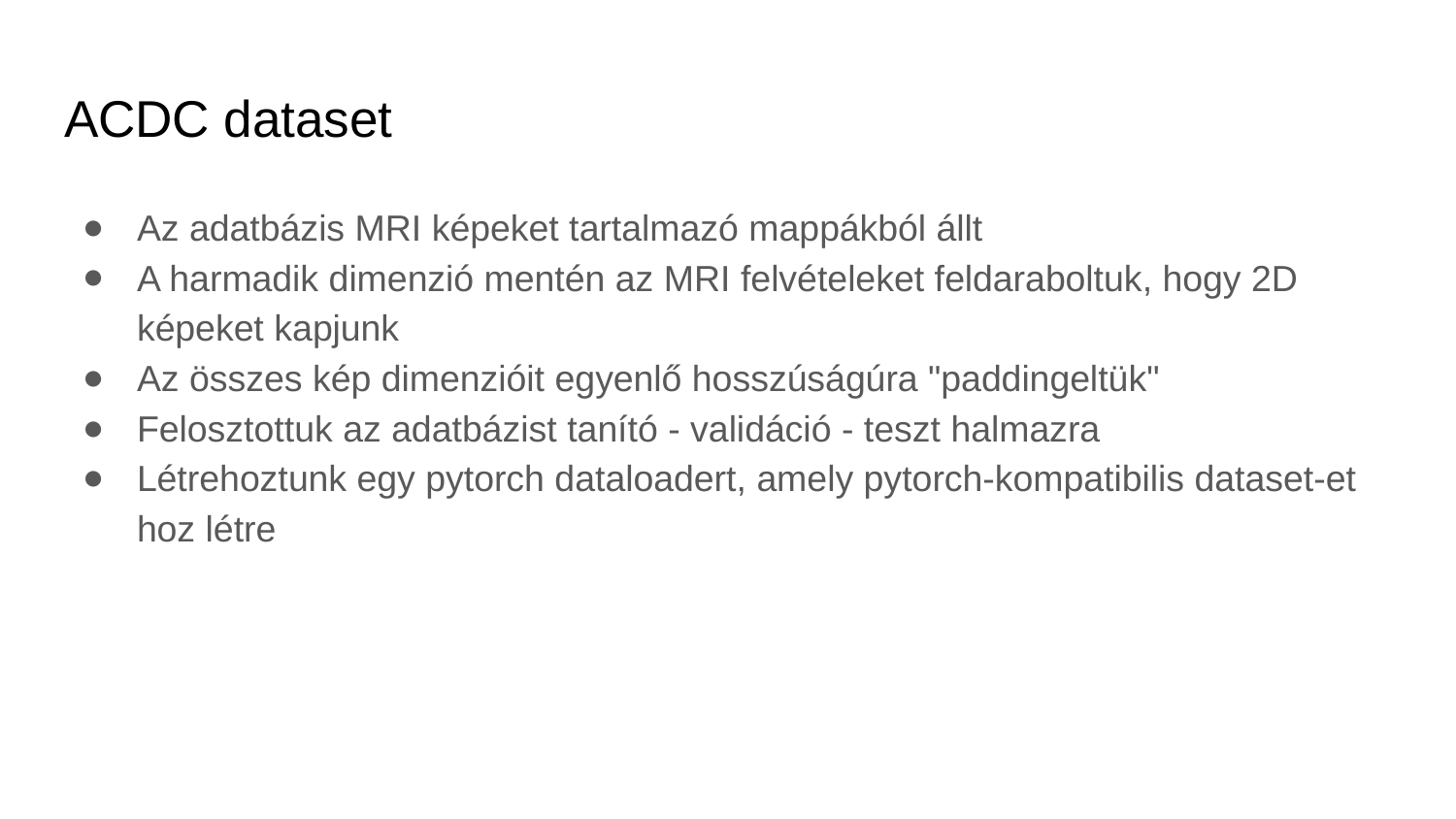

# ACDC dataset
Az adatbázis MRI képeket tartalmazó mappákból állt
A harmadik dimenzió mentén az MRI felvételeket feldaraboltuk, hogy 2D képeket kapjunk
Az összes kép dimenzióit egyenlő hosszúságúra "paddingeltük"
Felosztottuk az adatbázist tanító - validáció - teszt halmazra
Létrehoztunk egy pytorch dataloadert, amely pytorch-kompatibilis dataset-et hoz létre